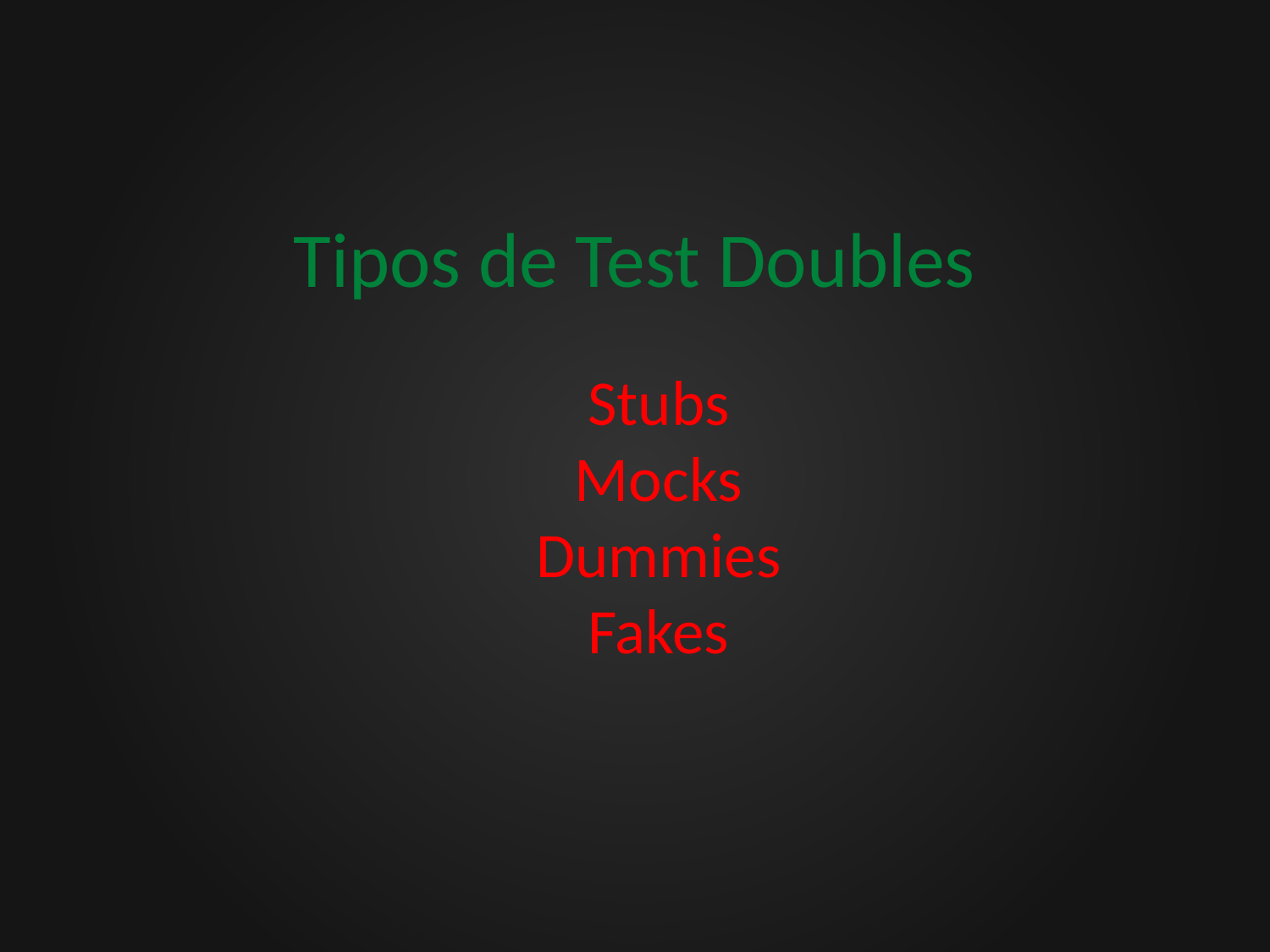

# Tipos de Test Doubles
Stubs
Mocks
Dummies
Fakes